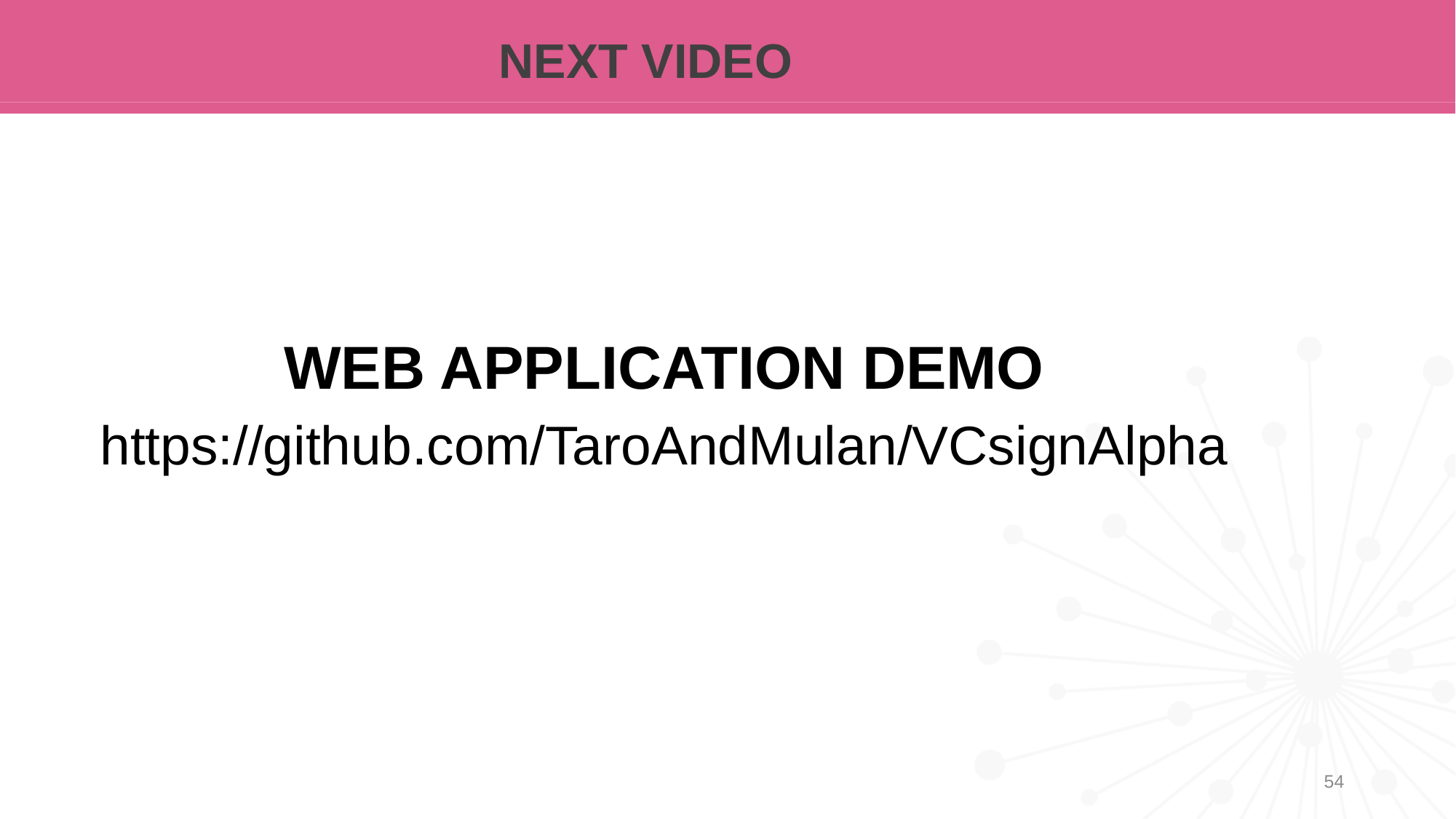

# NEXT VIDEO
WEB APPLICATION DEMO
https://github.com/TaroAndMulan/VCsignAlpha

54